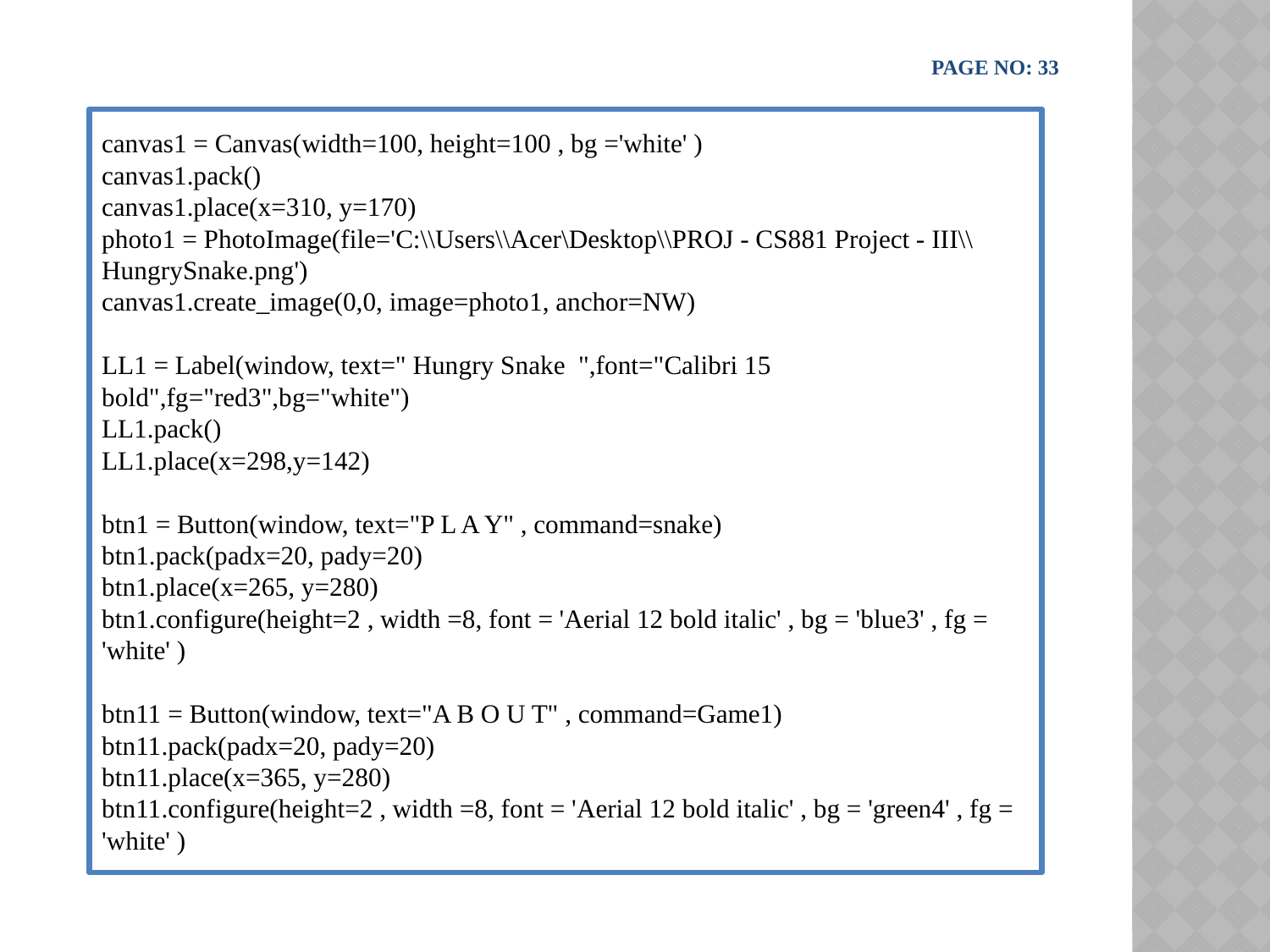

PAGE NO: 33
canvas1 = Canvas(width=100, height=100 , bg ='white' )
canvas1.pack()
canvas1.place(x=310, y=170)
photo1 = PhotoImage(file='C:\\Users\\Acer\Desktop\\PROJ - CS881 Project - III\\HungrySnake.png')
canvas1.create_image(0,0, image=photo1, anchor=NW)

LL1 = Label(window, text=" Hungry Snake  ",font="Calibri 15 bold",fg="red3",bg="white")
LL1.pack()
LL1.place(x=298,y=142)

btn1 = Button(window, text="P L A Y" , command=snake)
btn1.pack(padx=20, pady=20)
btn1.place(x=265, y=280)
btn1.configure(height=2 , width =8, font = 'Aerial 12 bold italic' , bg = 'blue3' , fg = 'white' )

btn11 = Button(window, text="A B O U T" , command=Game1)
btn11.pack(padx=20, pady=20)
btn11.place(x=365, y=280)
btn11.configure(height=2 , width =8, font = 'Aerial 12 bold italic' , bg = 'green4' , fg = 'white' )